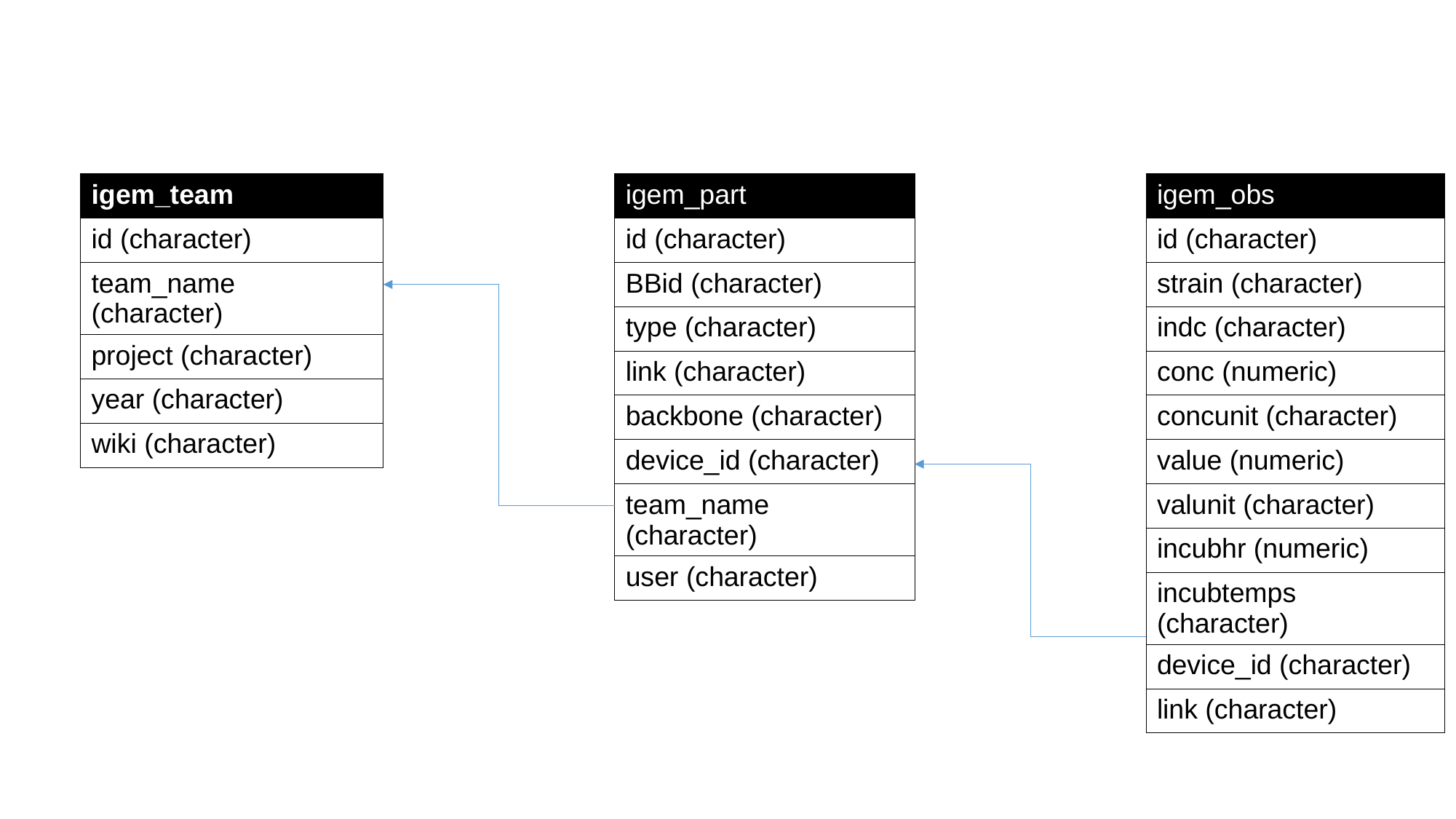

| igem\_team |
| --- |
| id (character) |
| team\_name (character) |
| project (character) |
| year (character) |
| wiki (character) |
| igem\_part |
| --- |
| id (character) |
| BBid (character) |
| type (character) |
| link (character) |
| backbone (character) |
| device\_id (character) |
| team\_name (character) |
| user (character) |
| igem\_obs |
| --- |
| id (character) |
| strain (character) |
| indc (character) |
| conc (numeric) |
| concunit (character) |
| value (numeric) |
| valunit (character) |
| incubhr (numeric) |
| incubtemps (character) |
| device\_id (character) |
| link (character) |